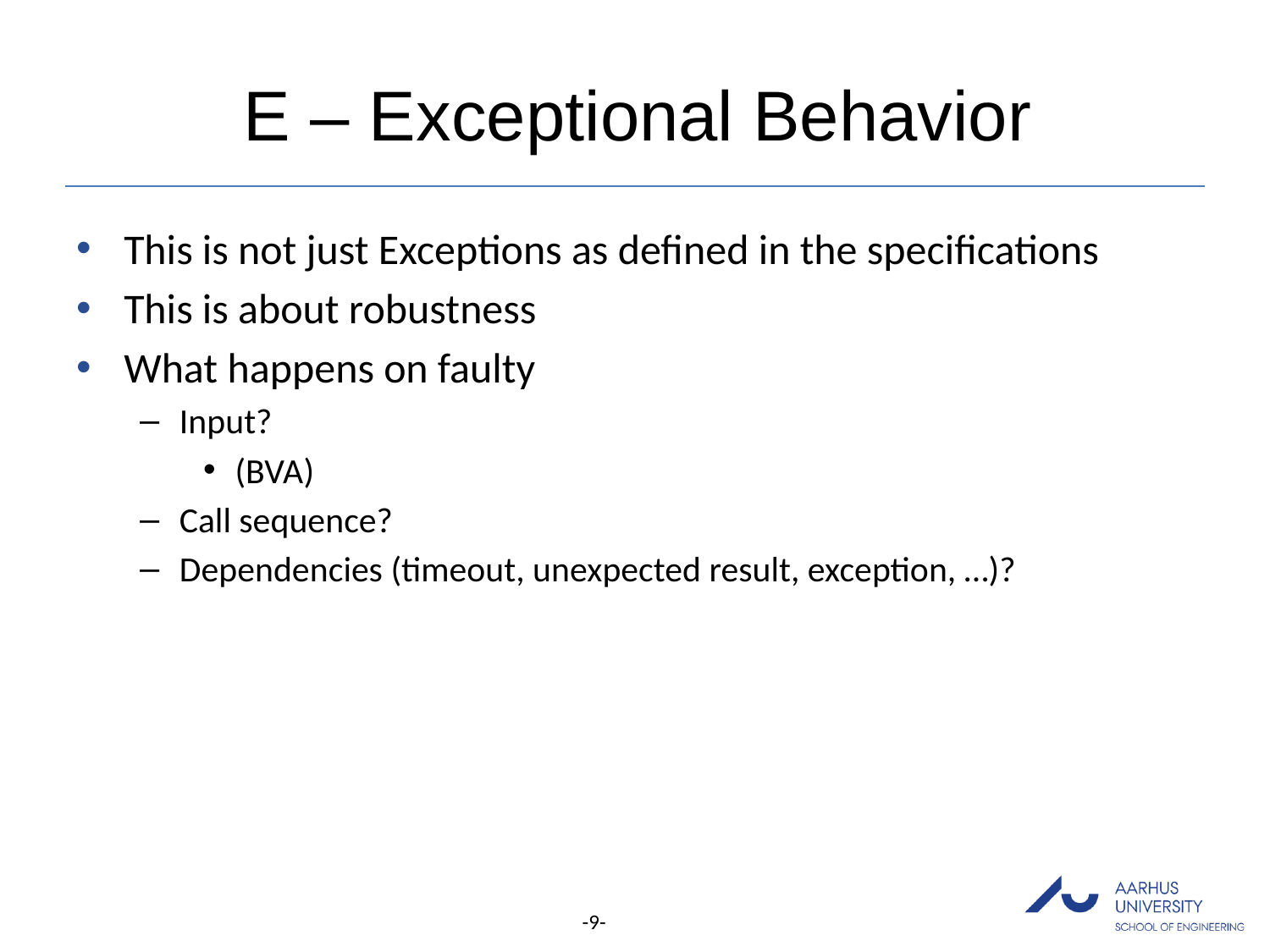

# E – Exceptional Behavior
This is not just Exceptions as defined in the specifications
This is about robustness
What happens on faulty
Input?
(BVA)
Call sequence?
Dependencies (timeout, unexpected result, exception, …)?